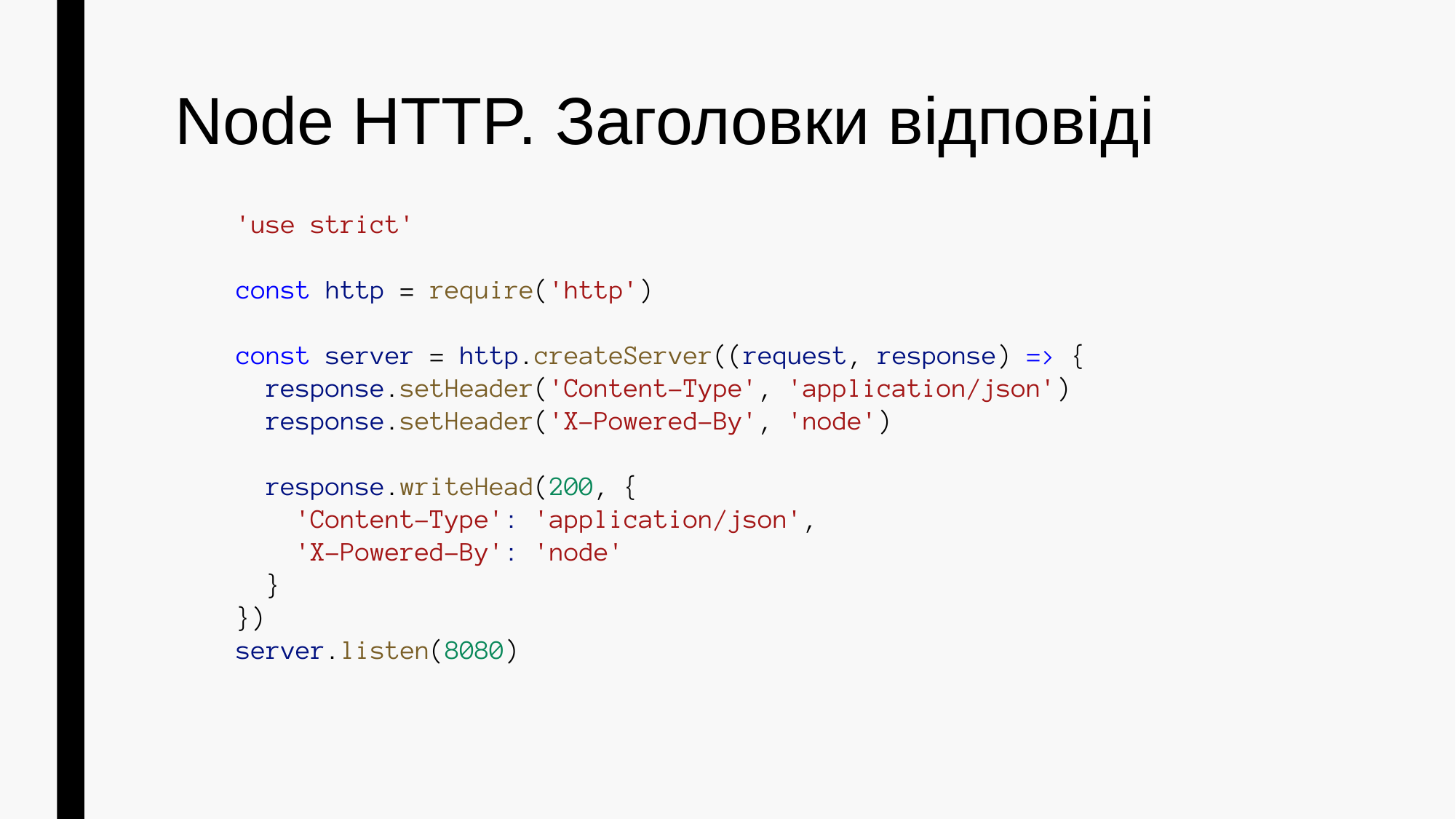

# Node HTTP. Заголовки відповіді
'use strict'
const http = require('http')
const server = http.createServer((request, response) => {
  response.setHeader('Content-Type', 'application/json')
  response.setHeader('X-Powered-By', 'node')
  response.writeHead(200, {
    'Content-Type': 'application/json',
    'X-Powered-By': 'node'
  }
})
server.listen(8080)